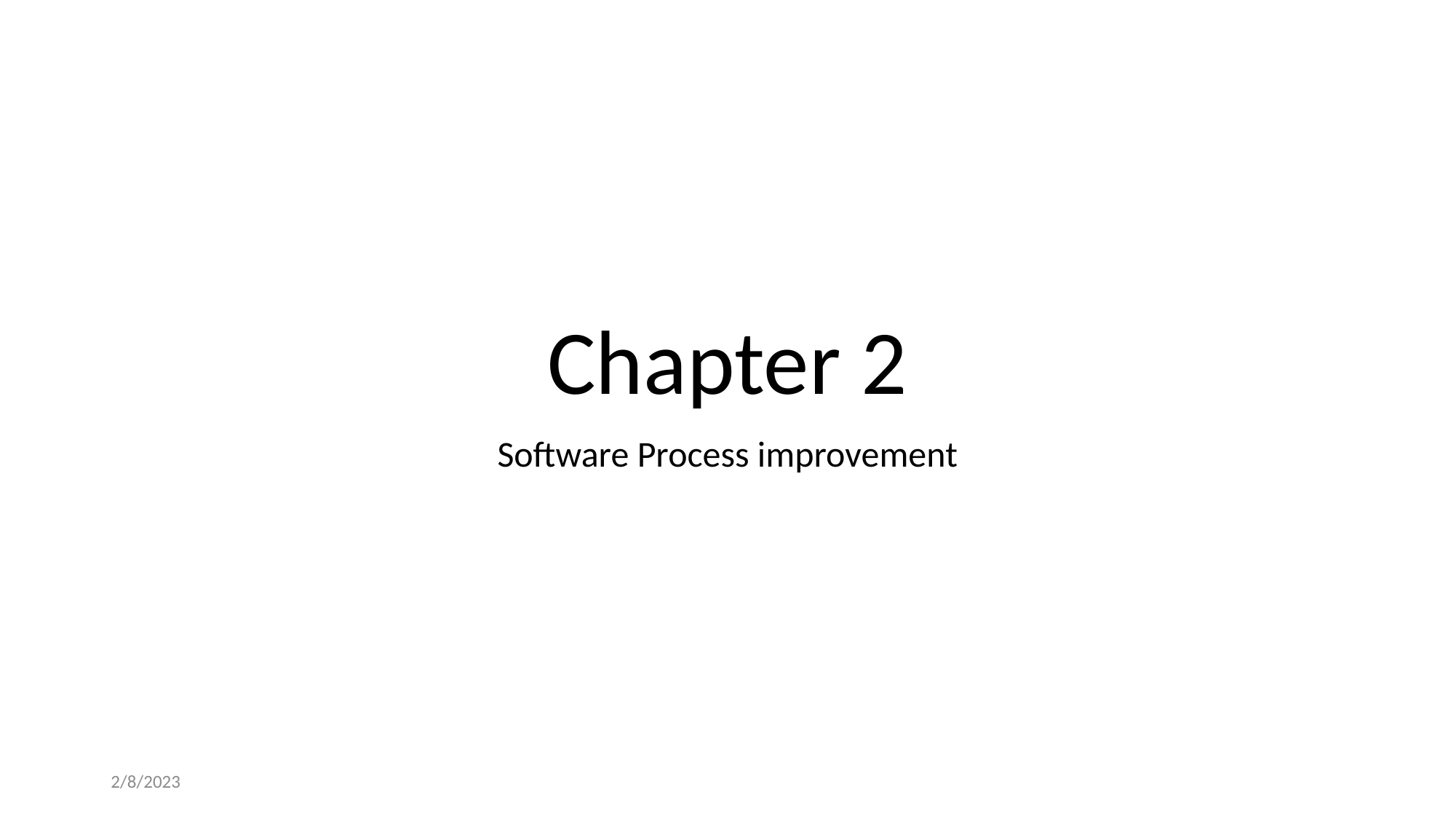

# Chapter 2
Software Process improvement
2/8/2023